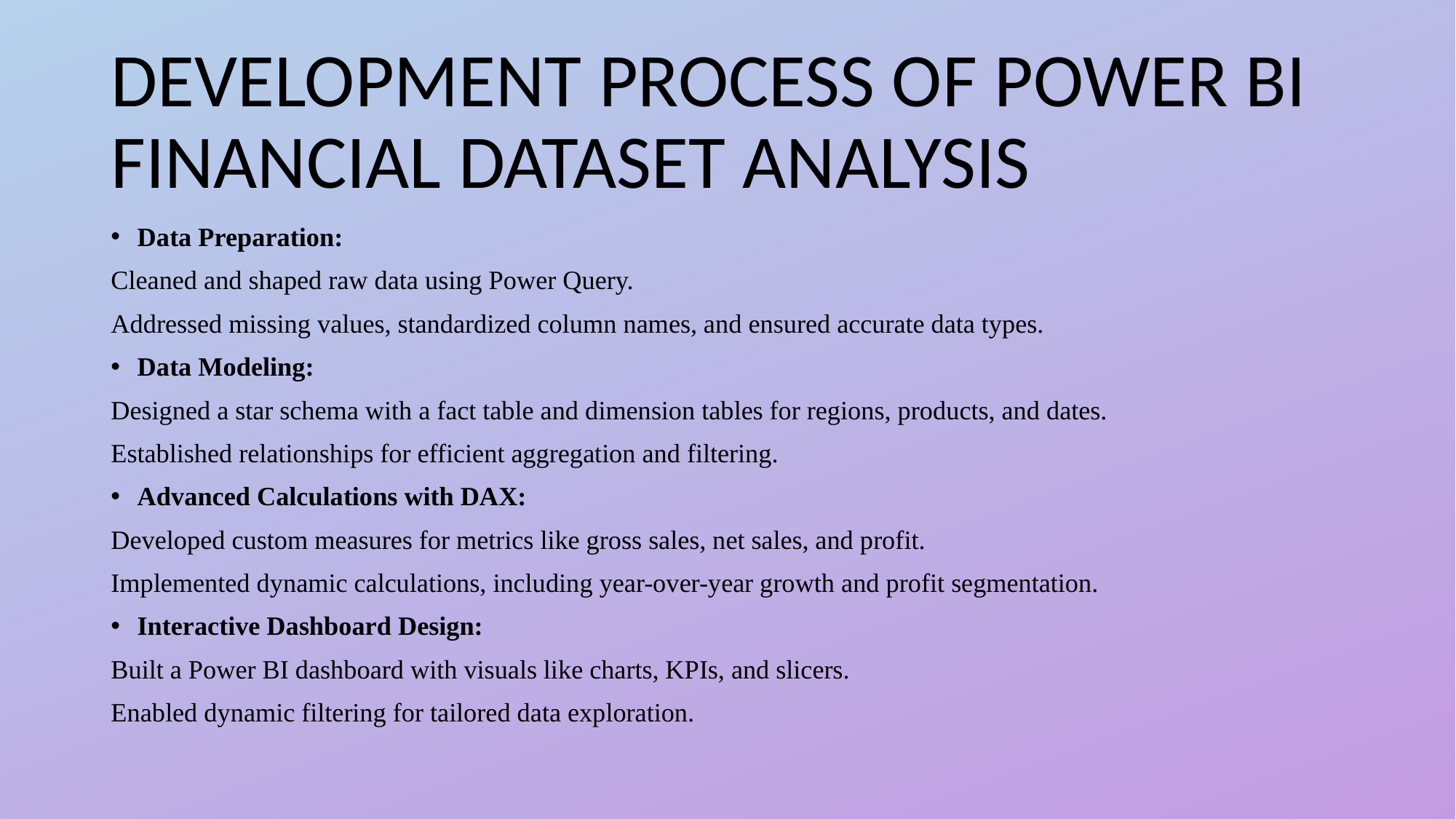

# DEVELOPMENT PROCESS OF POWER BI FINANCIAL DATASET ANALYSIS
Data Preparation:
Cleaned and shaped raw data using Power Query.
Addressed missing values, standardized column names, and ensured accurate data types.
Data Modeling:
Designed a star schema with a fact table and dimension tables for regions, products, and dates.
Established relationships for efficient aggregation and filtering.
Advanced Calculations with DAX:
Developed custom measures for metrics like gross sales, net sales, and profit.
Implemented dynamic calculations, including year-over-year growth and profit segmentation.
Interactive Dashboard Design:
Built a Power BI dashboard with visuals like charts, KPIs, and slicers.
Enabled dynamic filtering for tailored data exploration.